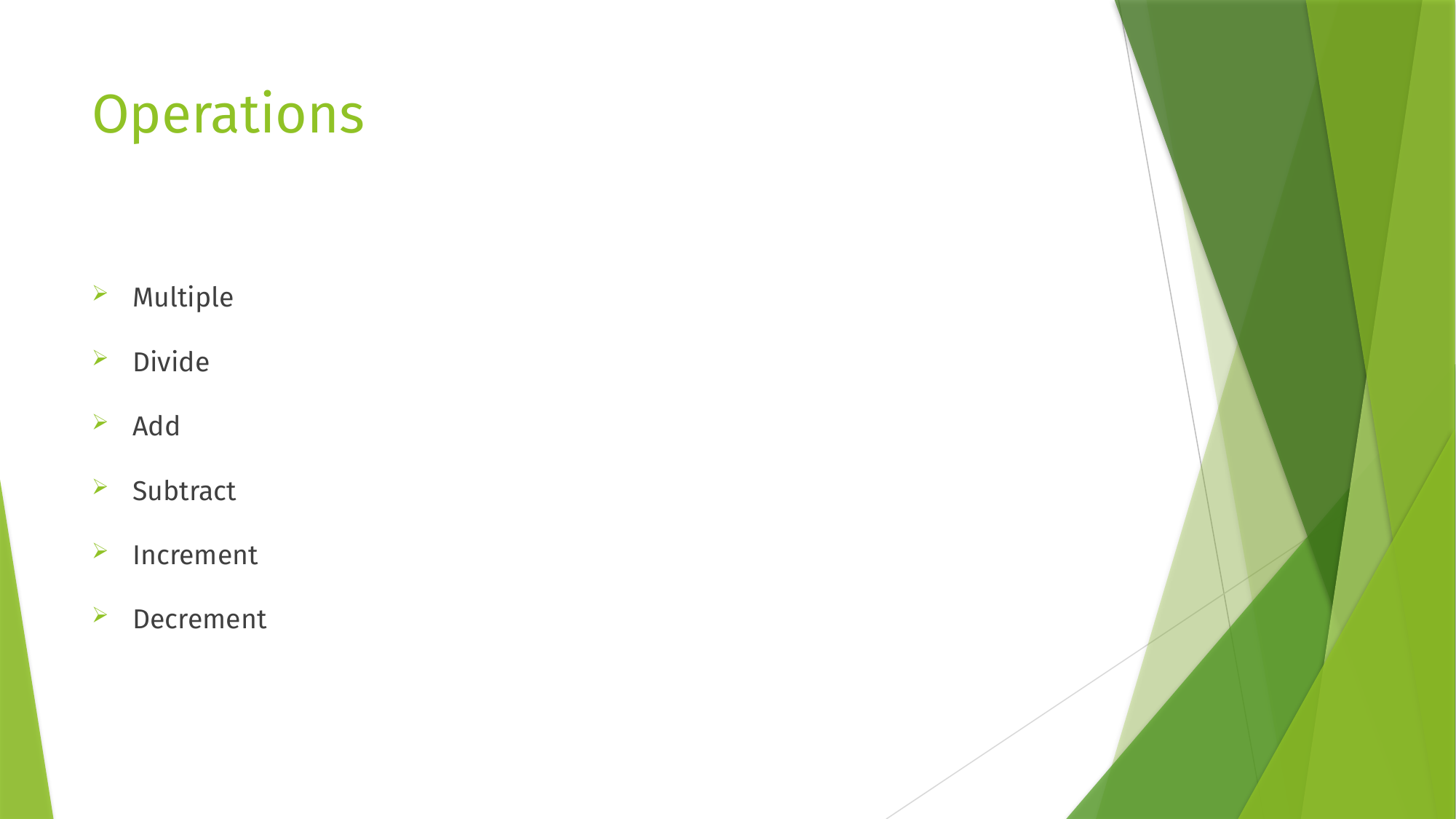

# Operations
Multiple
Divide
Add
Subtract
Increment
Decrement